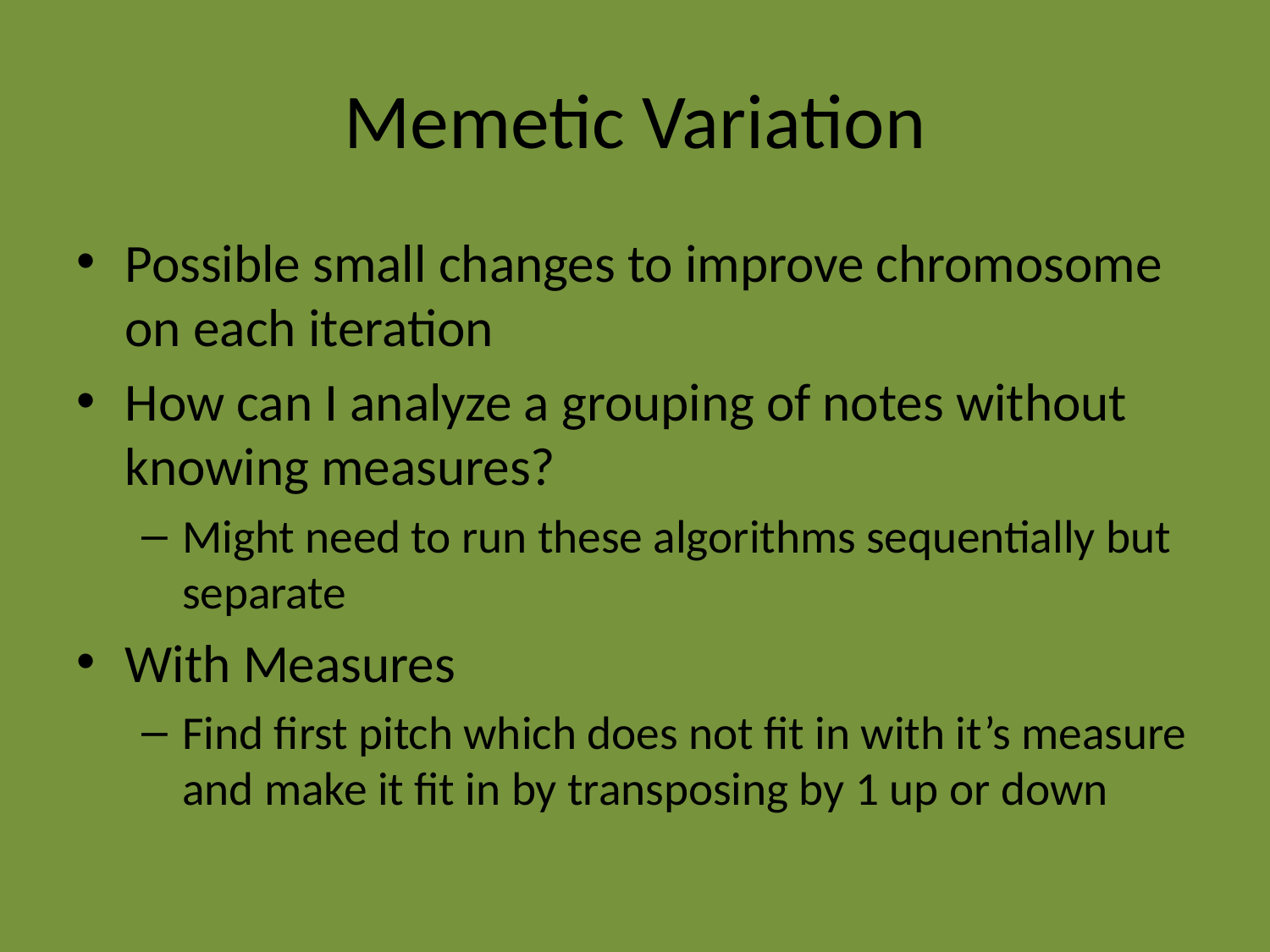

# Memetic Variation
Possible small changes to improve chromosome on each iteration
How can I analyze a grouping of notes without knowing measures?
Might need to run these algorithms sequentially but separate
With Measures
Find first pitch which does not fit in with it’s measure and make it fit in by transposing by 1 up or down